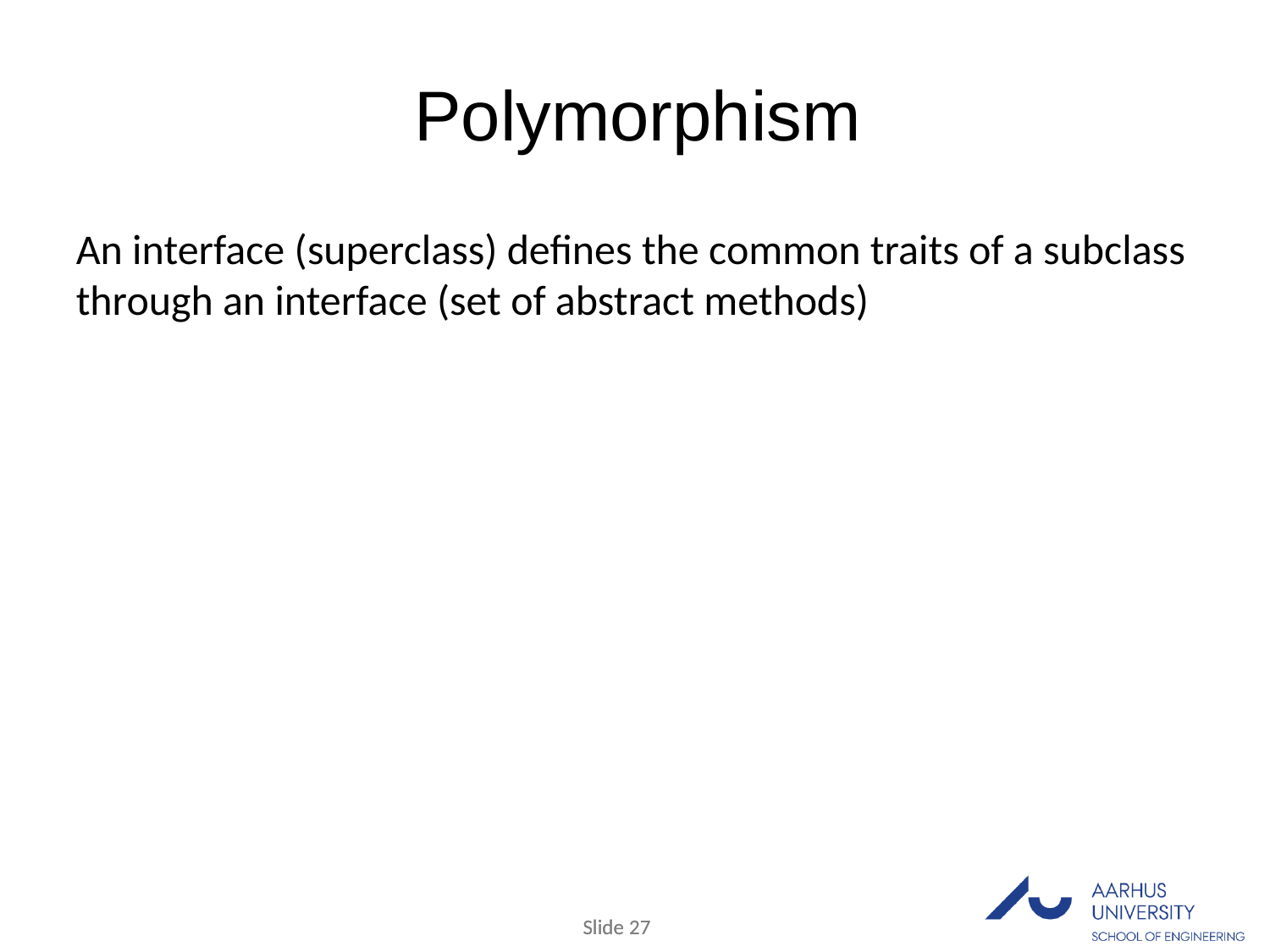

Polymorphism
An interface (superclass) defines the common traits of a subclass through an interface (set of abstract methods)